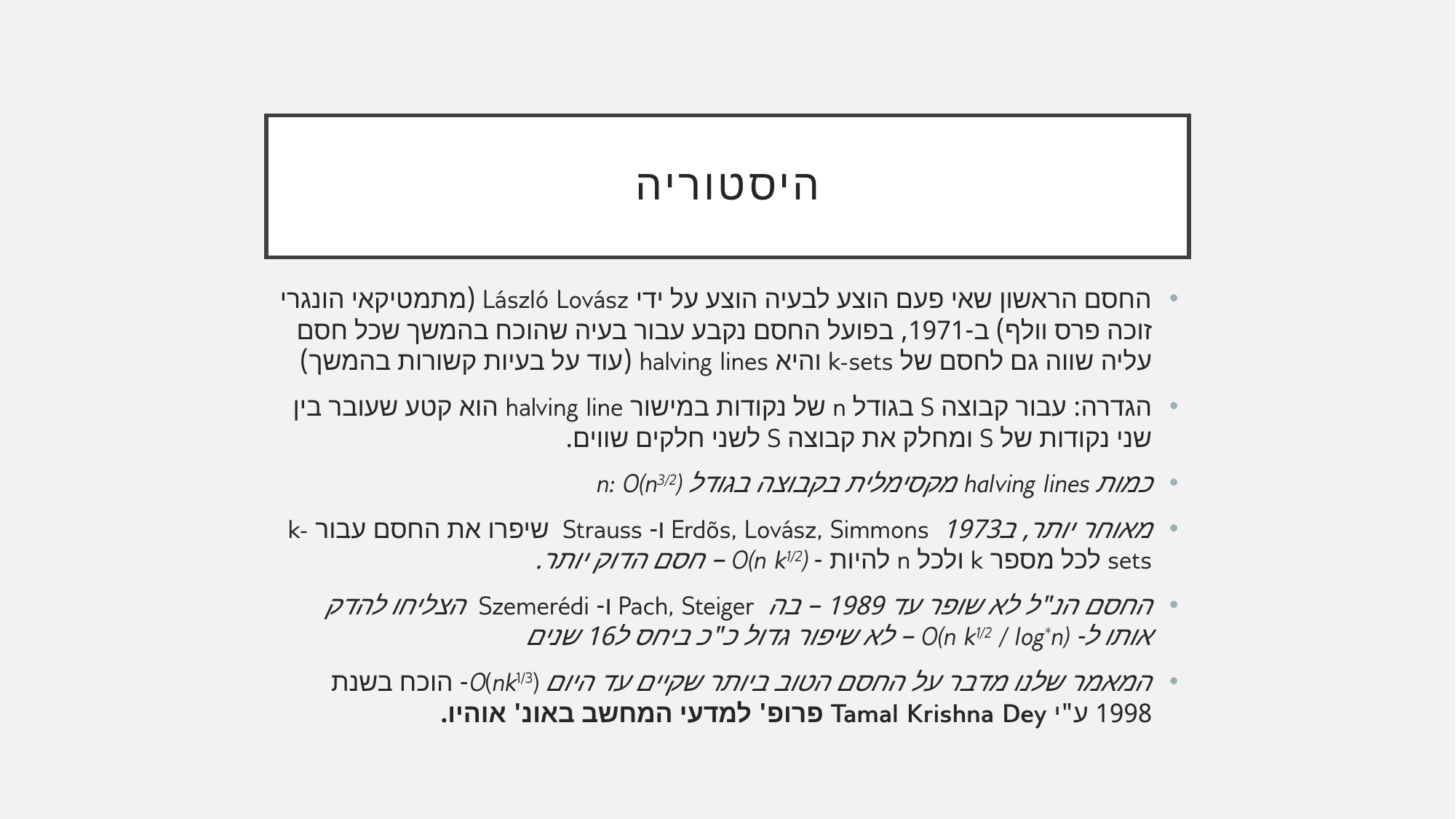

# היסטוריה
החסם הראשון שאי פעם הוצע לבעיה הוצע על ידי László Lovász (מתמטיקאי הונגרי זוכה פרס וולף) ב-1971, בפועל החסם נקבע עבור בעיה שהוכח בהמשך שכל חסם עליה שווה גם לחסם של k-sets והיא halving lines (עוד על בעיות קשורות בהמשך)
הגדרה: עבור קבוצה S בגודל n של נקודות במישור halving line הוא קטע שעובר בין שני נקודות של S ומחלק את קבוצה S לשני חלקים שווים.
כמות halving lines מקסימלית בקבוצה בגודל n: O(n3/2)
מאוחר יותר, ב1973  Erdõs, Lovász, Simmons ו- Strauss  שיפרו את החסם עבור k-sets לכל מספר k ולכל n להיות - O(n k1/2) – חסם הדוק יותר.
החסם הנ"ל לא שופר עד 1989 – בה  Pach, Steiger ו- Szemerédi  הצליחו להדק אותו ל- O(n k1/2 / log*n) – לא שיפור גדול כ"כ ביחס ל16 שנים
המאמר שלנו מדבר על החסם הטוב ביותר שקיים עד היום O(nk1/3)- הוכח בשנת 1998 ע"י Tamal Krishna Dey פרופ' למדעי המחשב באונ' אוהיו.